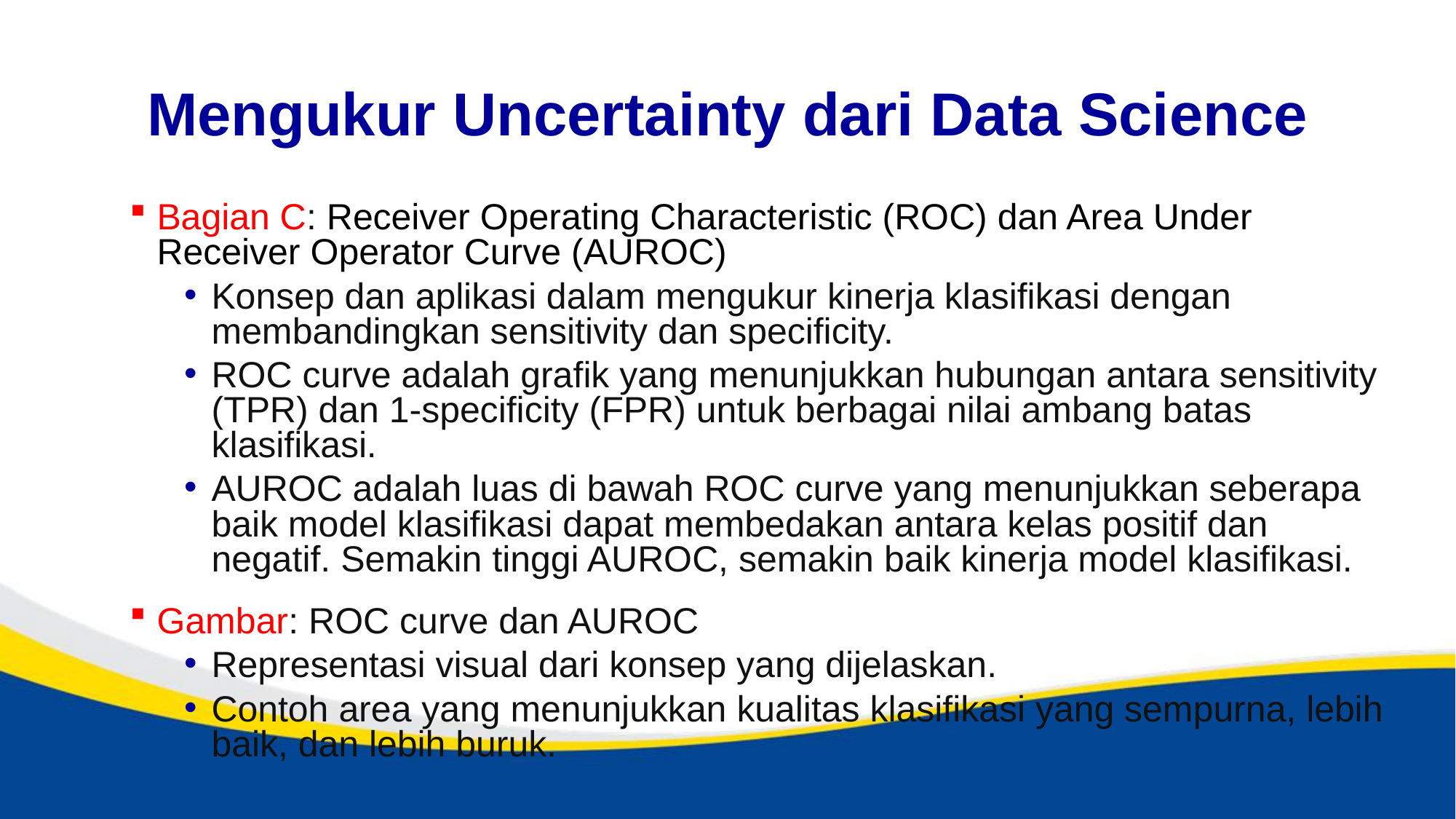

# Mengukur Uncertainty dari Data Science
Bagian C: Receiver Operating Characteristic (ROC) dan Area Under Receiver Operator Curve (AUROC)
Konsep dan aplikasi dalam mengukur kinerja klasifikasi dengan membandingkan sensitivity dan specificity.
ROC curve adalah grafik yang menunjukkan hubungan antara sensitivity (TPR) dan 1-specificity (FPR) untuk berbagai nilai ambang batas klasifikasi.
AUROC adalah luas di bawah ROC curve yang menunjukkan seberapa baik model klasifikasi dapat membedakan antara kelas positif dan negatif. Semakin tinggi AUROC, semakin baik kinerja model klasifikasi.
Gambar: ROC curve dan AUROC
Representasi visual dari konsep yang dijelaskan.
Contoh area yang menunjukkan kualitas klasifikasi yang sempurna, lebih baik, dan lebih buruk.